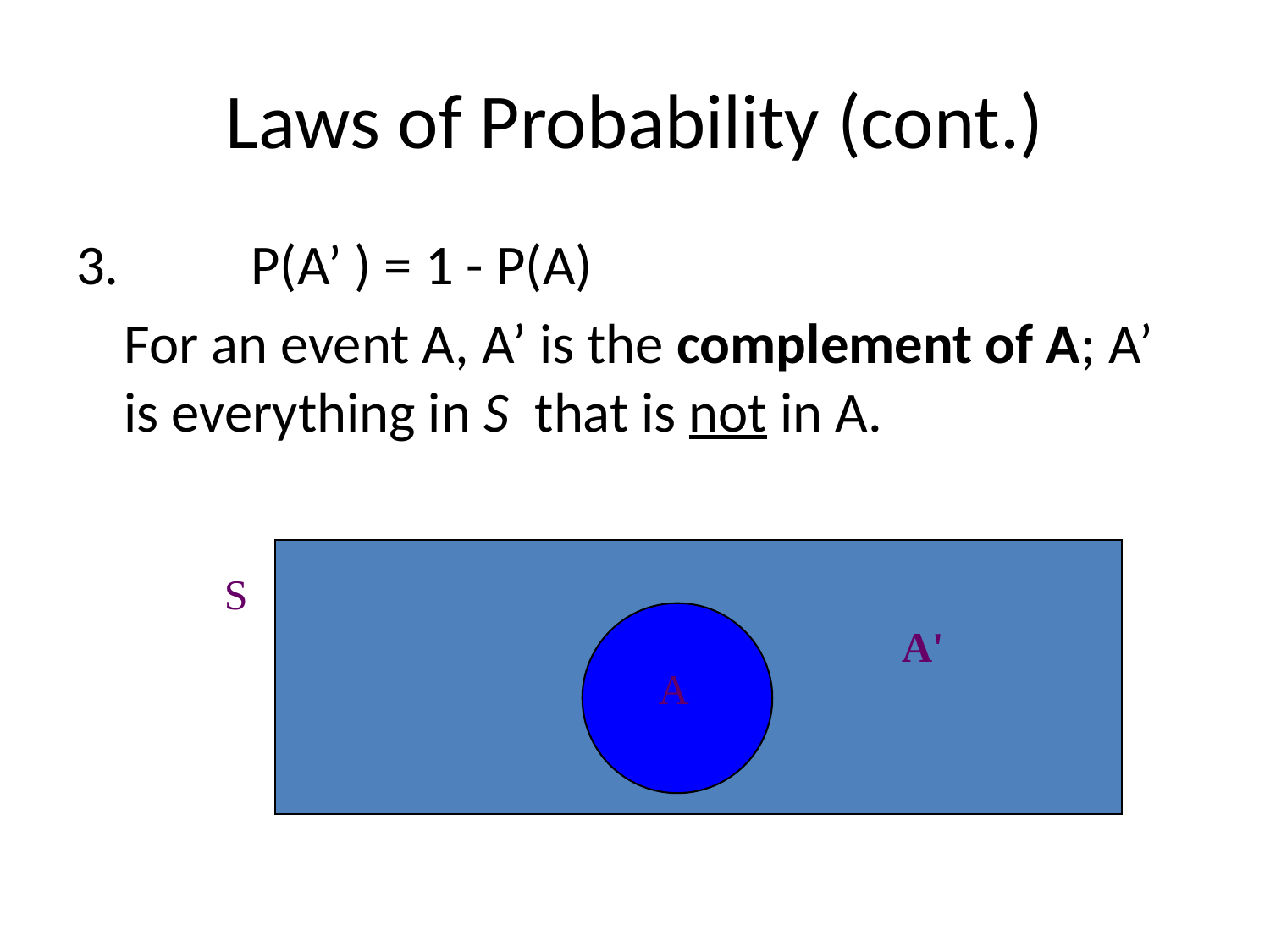

# Laws of Probability (cont.)
3.		P(A’ ) = 1 - P(A)
	For an event A, A’ is the complement of A; A’ is everything in S  that is not in A.

S

A'
A